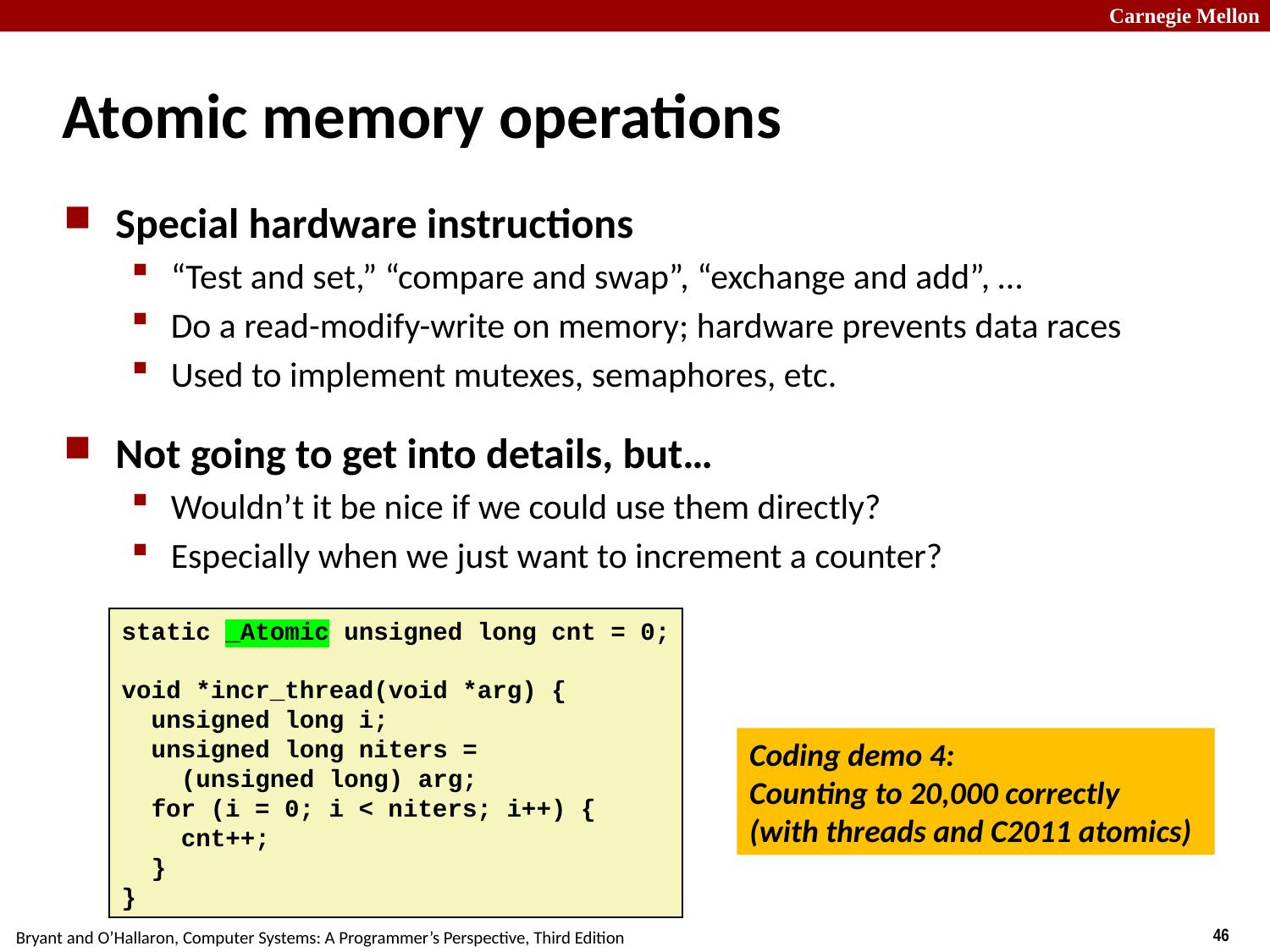

# Atomic memory operations
Special hardware instructions
“Test and set,” “compare and swap”, “exchange and add”, …
Do a read-modify-write on memory; hardware prevents data races
Used to implement mutexes, semaphores, etc.
Not going to get into details, but…
Wouldn’t it be nice if we could use them directly?
Especially when we just want to increment a counter?

static _Atomic unsigned long cnt = 0;

void *incr_thread(void *arg) {
  unsigned long i;
  unsigned long niters =
    (unsigned long) arg;
  for (i = 0; i < niters; i++) {
    cnt++;
  }
}
Coding demo 4:
Counting to 20,000 correctly
(with threads and C2011 atomics)